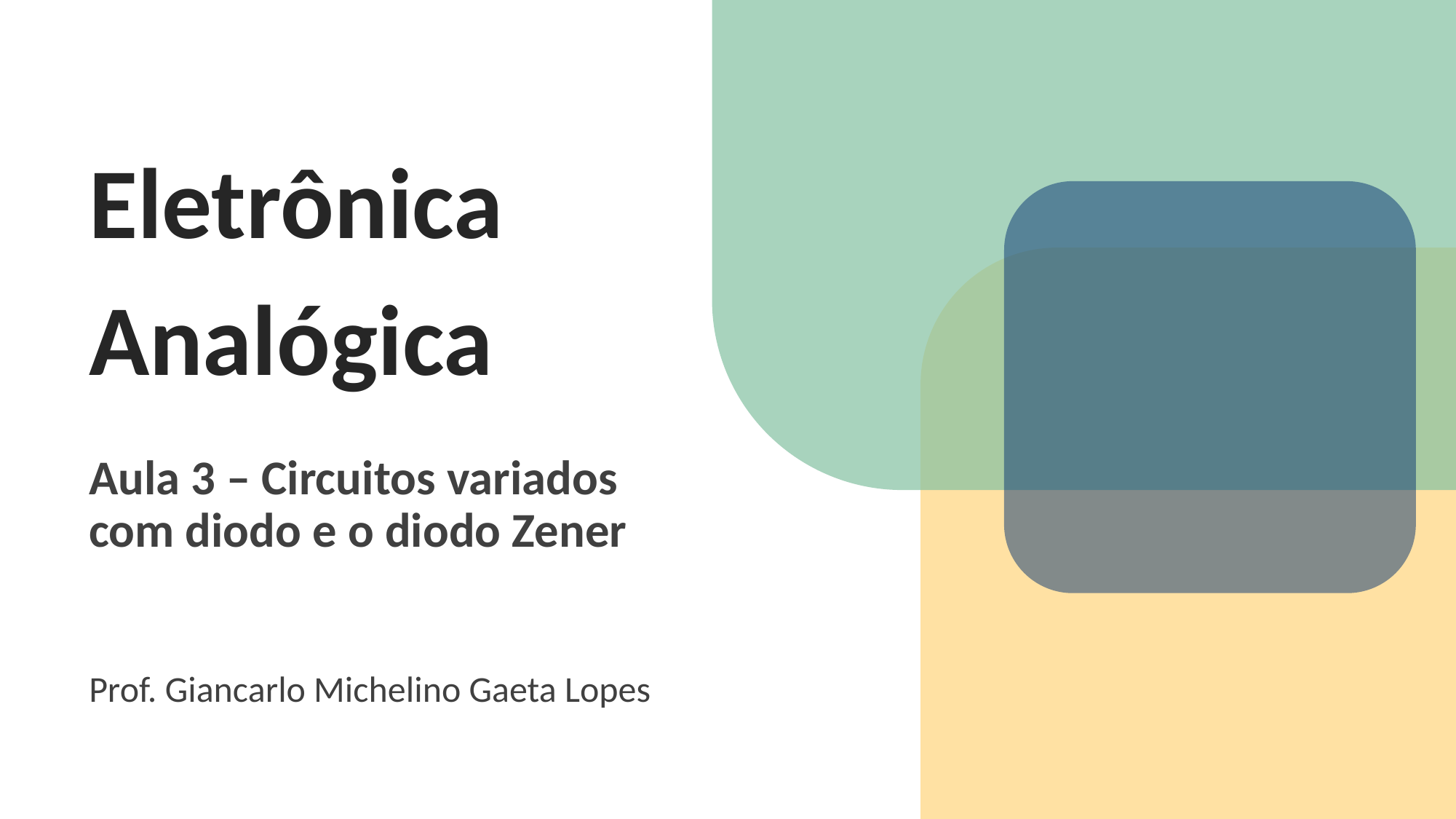

Eletrônica Analógica
Aula 3 – Circuitos variados com diodo e o diodo Zener
Prof. Giancarlo Michelino Gaeta Lopes